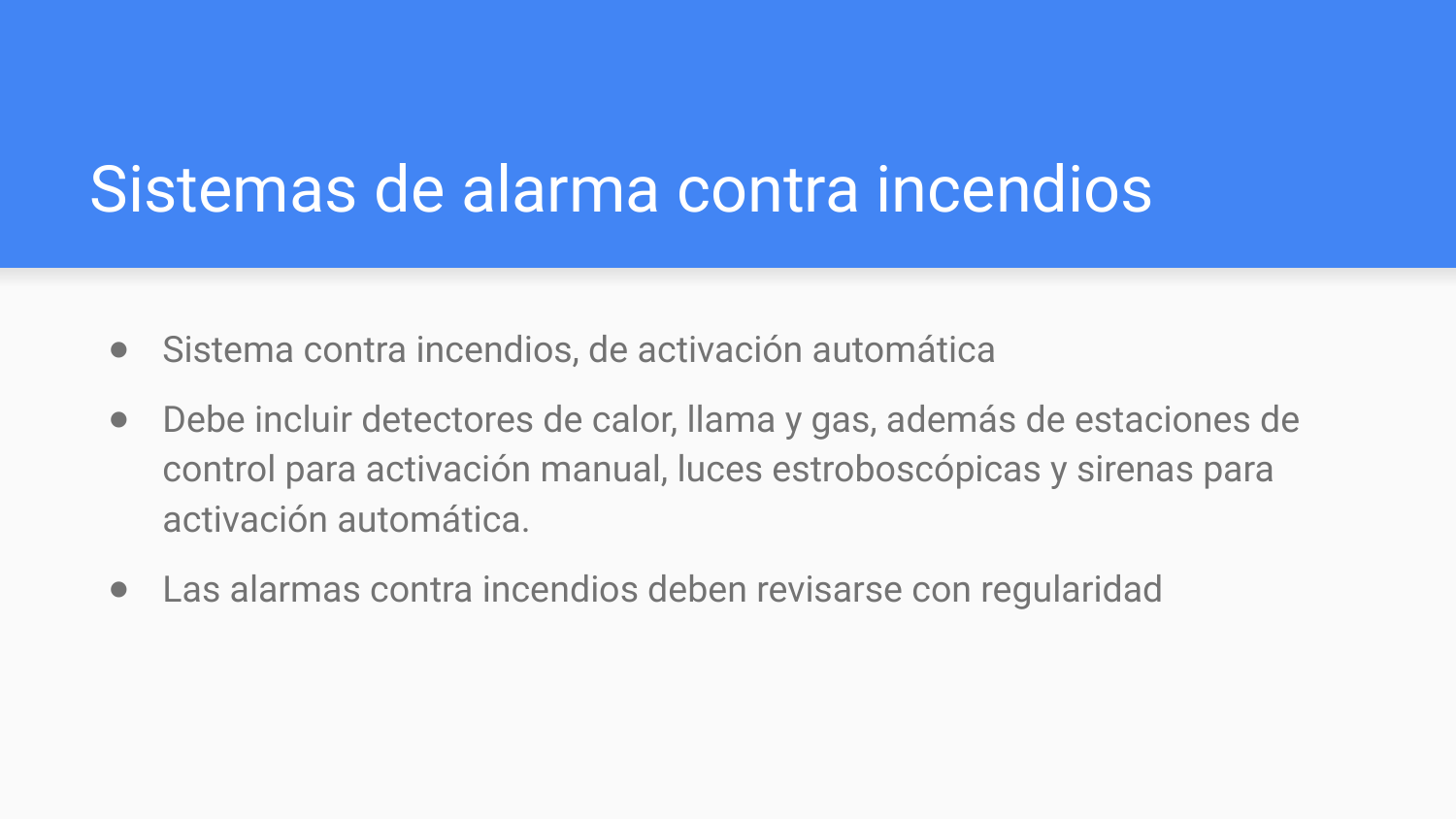

# Sistemas de alarma contra incendios
Sistema contra incendios, de activación automática
Debe incluir detectores de calor, llama y gas, además de estaciones de control para activación manual, luces estroboscópicas y sirenas para activación automática.
Las alarmas contra incendios deben revisarse con regularidad